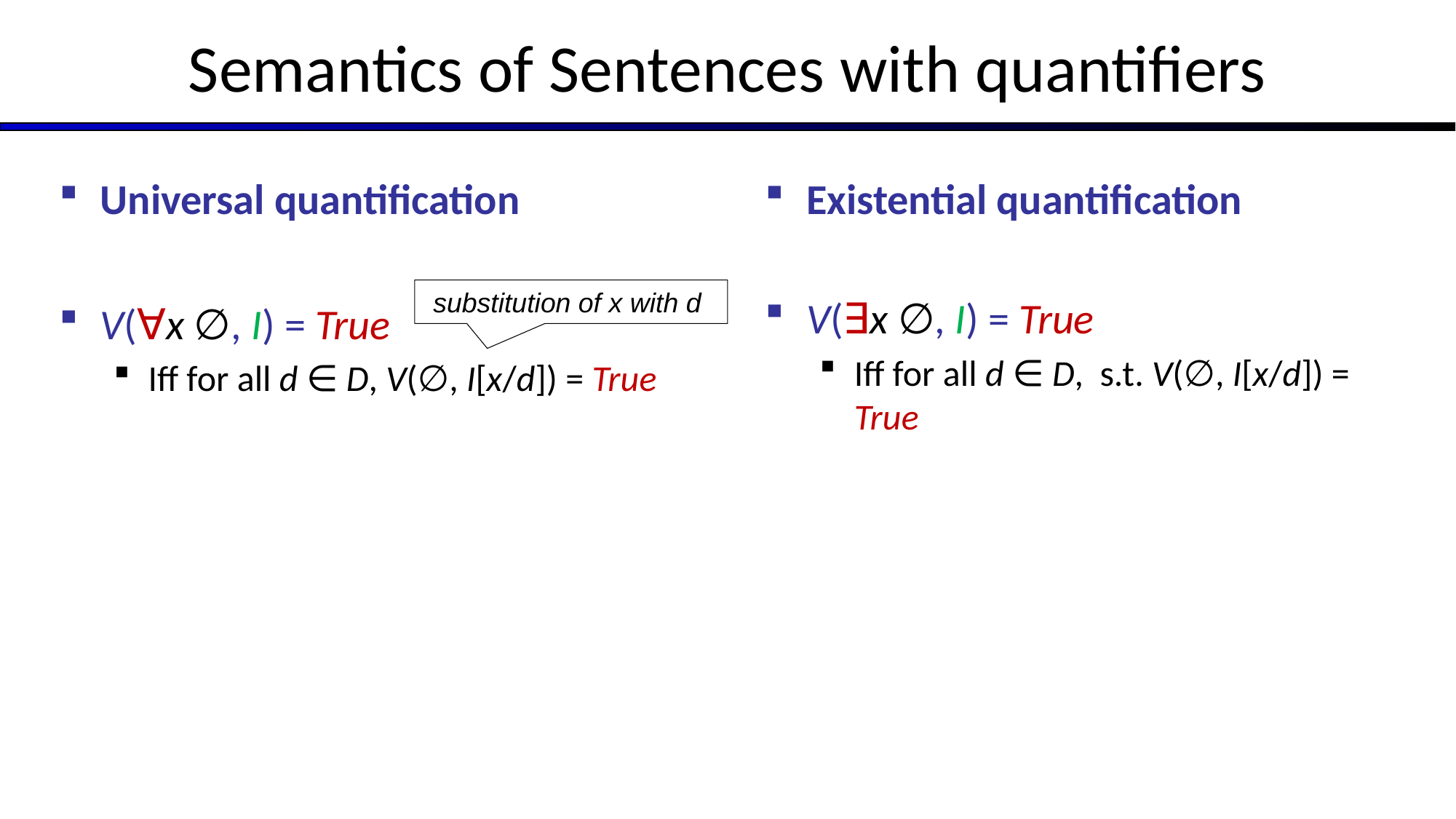

# Semantics of Sentences with quantifiers
Universal quantification

V(∀x ∅, I) = True
Iff for all d ∈ D, V(∅, I[x/d]) = True
Existential quantification

V(∃x ∅, I) = True
Iff for all d ∈ D,  s.t. V(∅, I[x/d]) = True
substitution of x with d